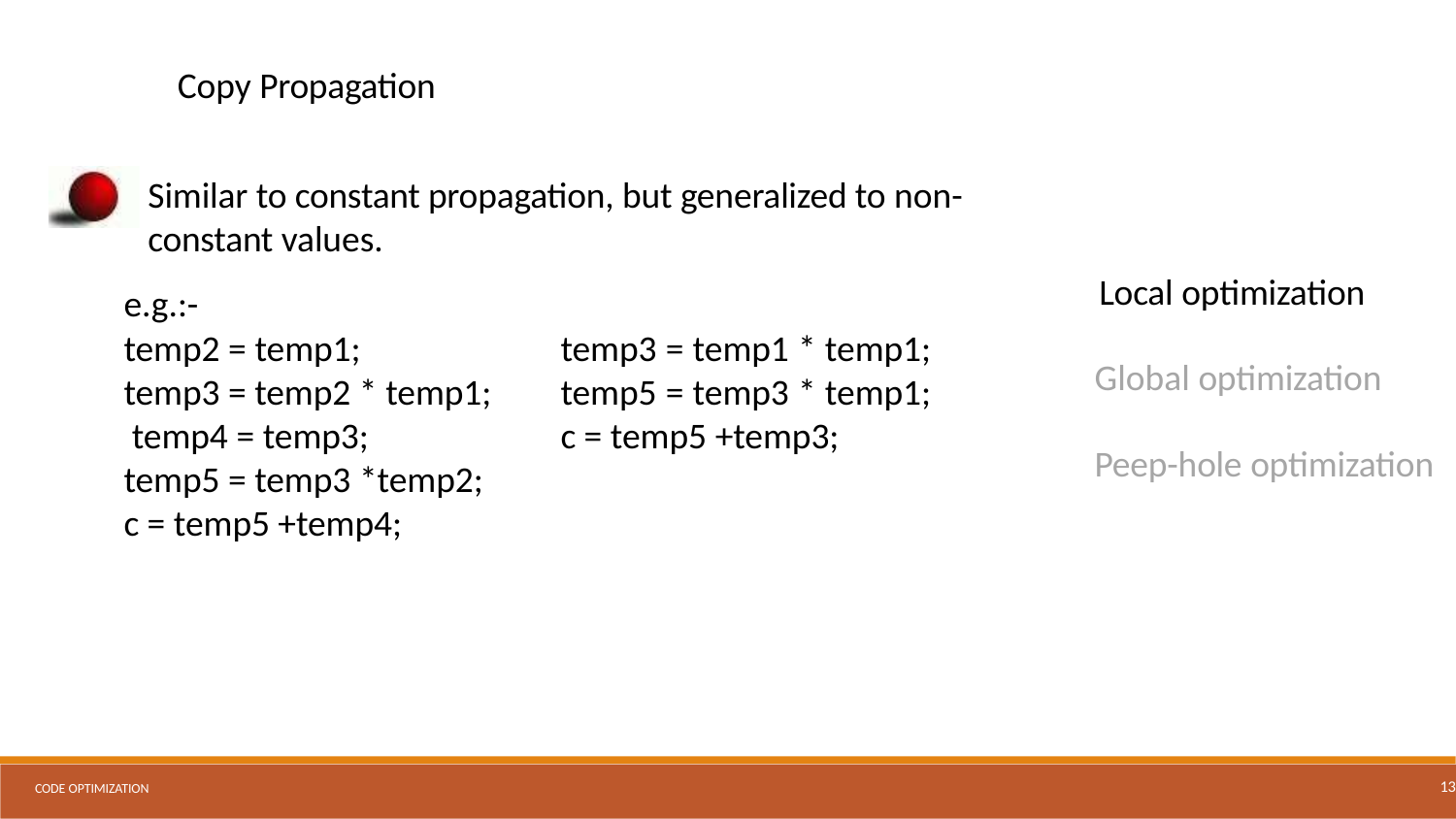

Copy Propagation

Similar to constant propagation, but generalized to non-  constant values.
e.g.:-
Local optimization
temp2 = temp1;
temp3 = temp2 * temp1;  temp4 = temp3;
temp5 = temp3 *temp2;
c = temp5 +temp4;
temp3 = temp1 * temp1;  temp5 = temp3 * temp1;  c = temp5 +temp3;
Global optimization
Peep-hole optimization
code optimization
13